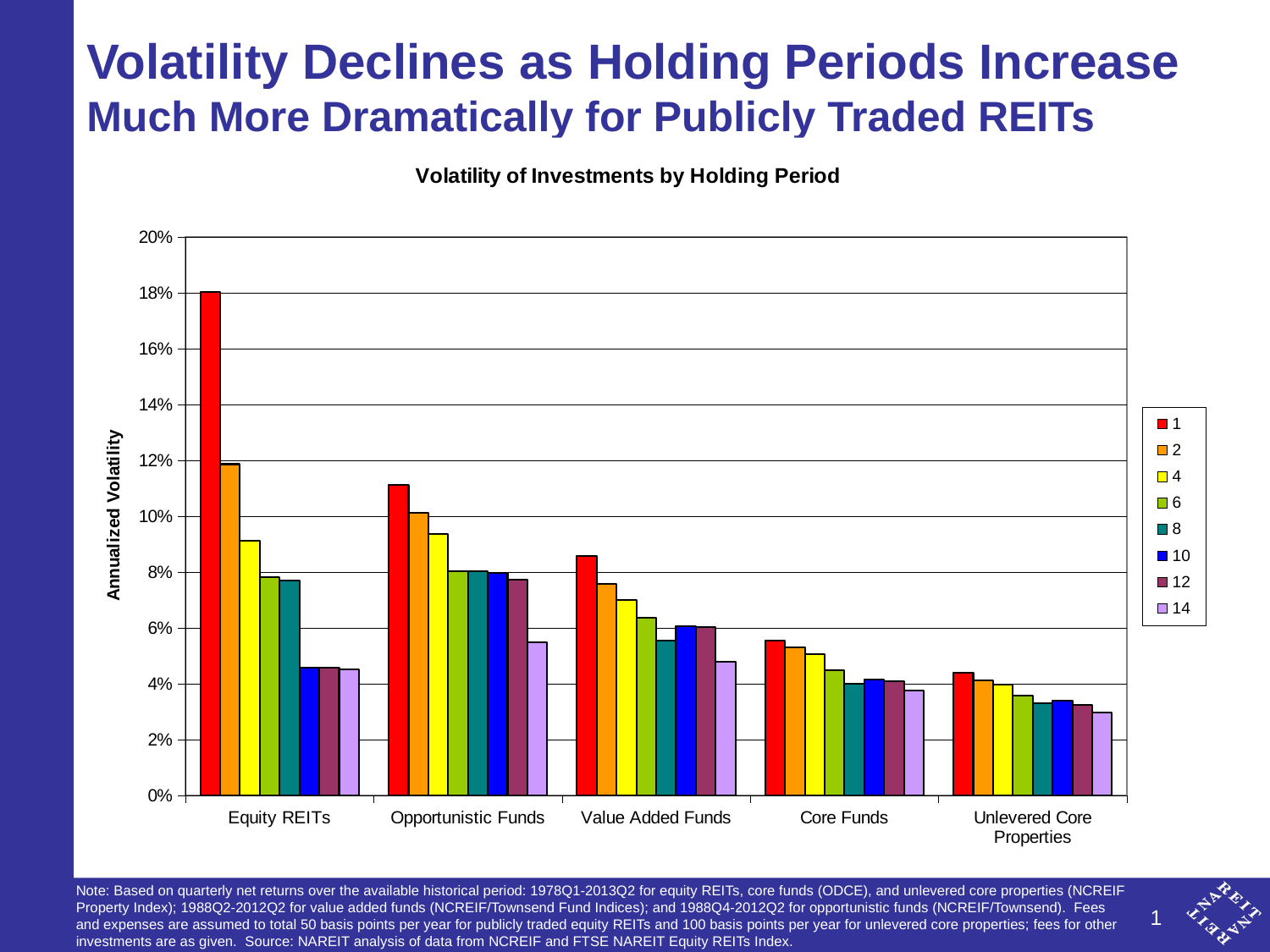

Volatility Declines as Holding Periods Increase
Much More Dramatically for Publicly Traded REITs

### Chart: Volatility of Investments by Holding Period

| Category | 1 | 2 | 4 | 6 | 8 | 10 | 12 | 14 |
|---|---|---|---|---|---|---|---|---|
| Equity REITs | 0.1803333614343411 | 0.11868073947222332 | 0.09136233645444072 | 0.07813050168502646 | 0.07704227831954971 | 0.045617274106484605 | 0.04580703101911123 | 0.0451204747032294 |
| Opportunistic Funds | 0.11128781961213861 | 0.10125519072116386 | 0.09373885923530434 | 0.08039273235602927 | 0.08023167475485304 | 0.0797214779430389 | 0.07718358900518413 | 0.05470385684409571 |
| Value Added Funds | 0.08567291811225626 | 0.07567326667584481 | 0.07009645219301412 | 0.06358606713707814 | 0.05558757982530359 | 0.060565116764271246 | 0.06032528803117653 | 0.047988137144976 |
| Core Funds | 0.0553639424769657 | 0.05300446545032086 | 0.05049495025644087 | 0.0448727546831231 | 0.039930441078433514 | 0.0416018202295438 | 0.04092105962183921 | 0.03746465585218571 |
| Unlevered Core Properties | 0.04398429747382595 | 0.04127498476533977 | 0.039776007926758034 | 0.03564003252449895 | 0.032971026201005865 | 0.03383189636566883 | 0.03243743225388347 | 0.029546099527109876 |
Note: Based on quarterly net returns over the available historical period: 1978Q1-2013Q2 for equity REITs, core funds (ODCE), and unlevered core properties (NCREIF Property Index); 1988Q2-2012Q2 for value added funds (NCREIF/Townsend Fund Indices); and 1988Q4-2012Q2 for opportunistic funds (NCREIF/Townsend).  Fees and expenses are assumed to total 50 basis points per year for publicly traded equity REITs and 100 basis points per year for unlevered core properties; fees for other investments are as given.  Source: NAREIT analysis of data from NCREIF and FTSE NAREIT Equity REITs Index.
1